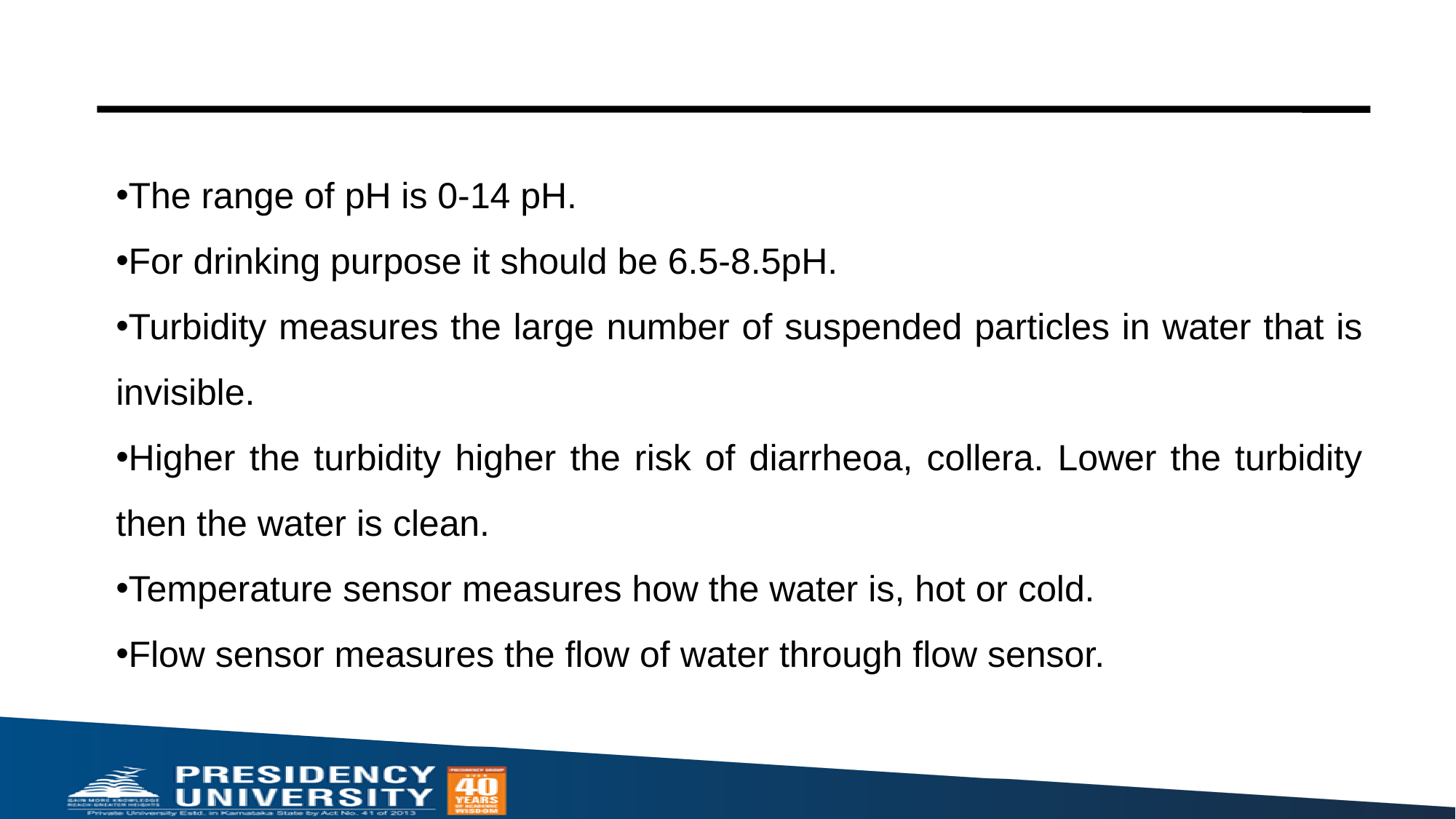

The range of pH is 0-14 pH.
For drinking purpose it should be 6.5-8.5pH.
Turbidity measures the large number of suspended particles in water that is invisible.
Higher the turbidity higher the risk of diarrheoa, collera. Lower the turbidity then the water is clean.
Temperature sensor measures how the water is, hot or cold.
Flow sensor measures the flow of water through flow sensor.